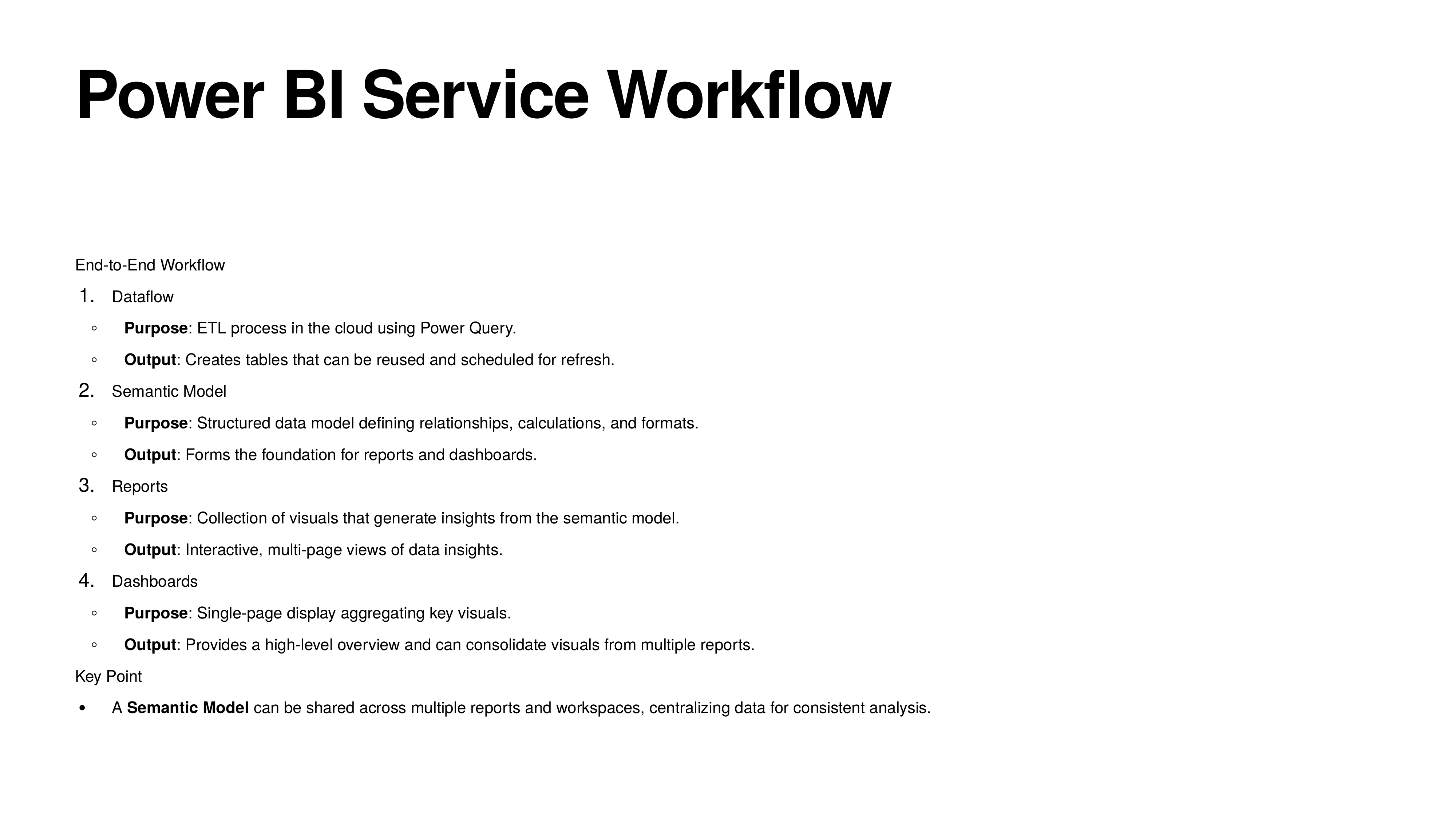

# Power BI Service Workflow

End-to-End Workflow
Dataflow
Purpose: ETL process in the cloud using Power Query.
Output: Creates tables that can be reused and scheduled for refresh.
Semantic Model
Purpose: Structured data model defining relationships, calculations, and formats.
Output: Forms the foundation for reports and dashboards.
Reports
Purpose: Collection of visuals that generate insights from the semantic model.
Output: Interactive, multi-page views of data insights.
Dashboards
Purpose: Single-page display aggregating key visuals.
Output: Provides a high-level overview and can consolidate visuals from multiple reports.
Key Point
A Semantic Model can be shared across multiple reports and workspaces, centralizing data for consistent analysis.